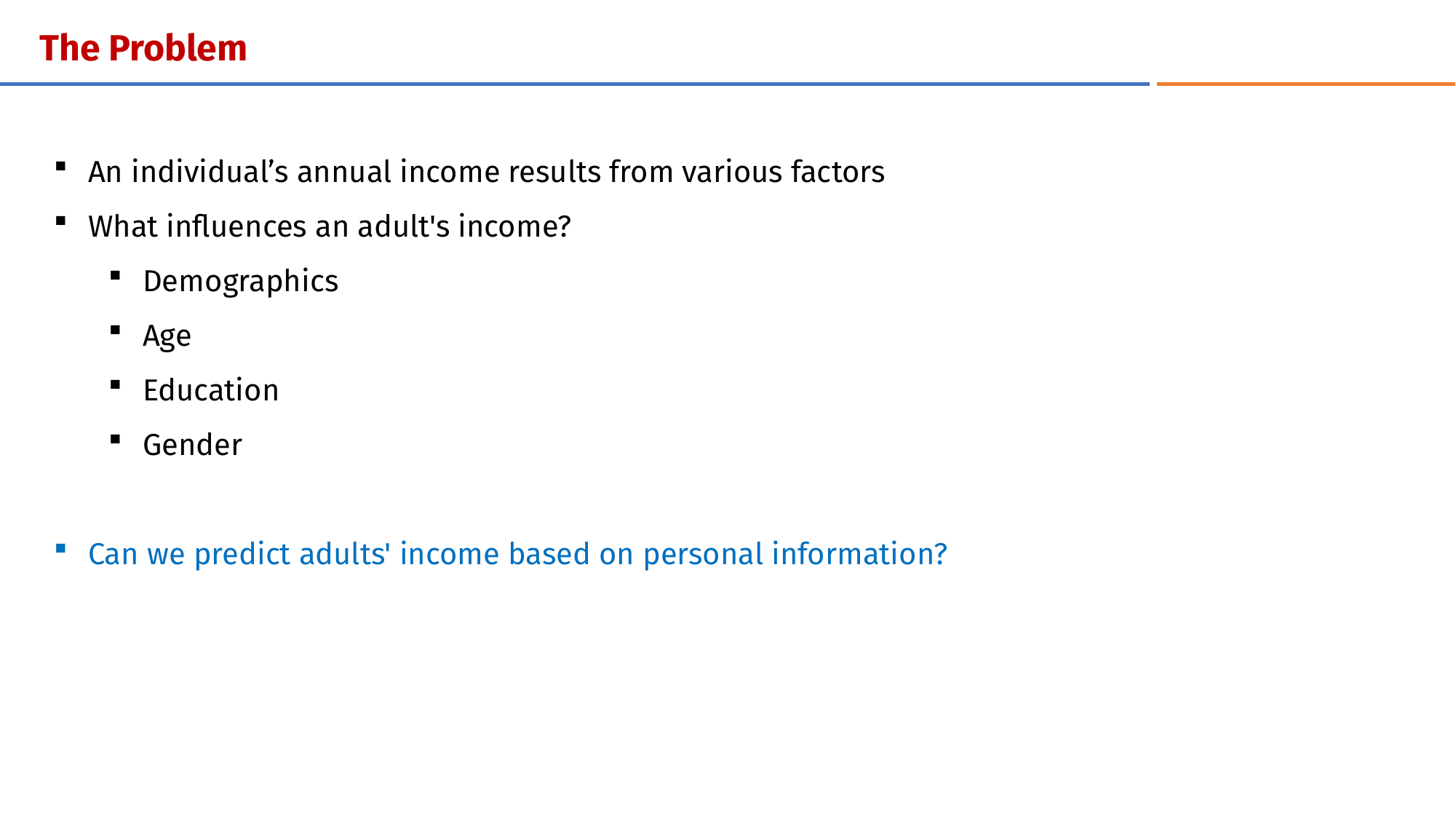

The Problem
An individual’s annual income results from various factors
What influences an adult's income?
Demographics
Age
Education
Gender

Can we predict adults' income based on personal information?